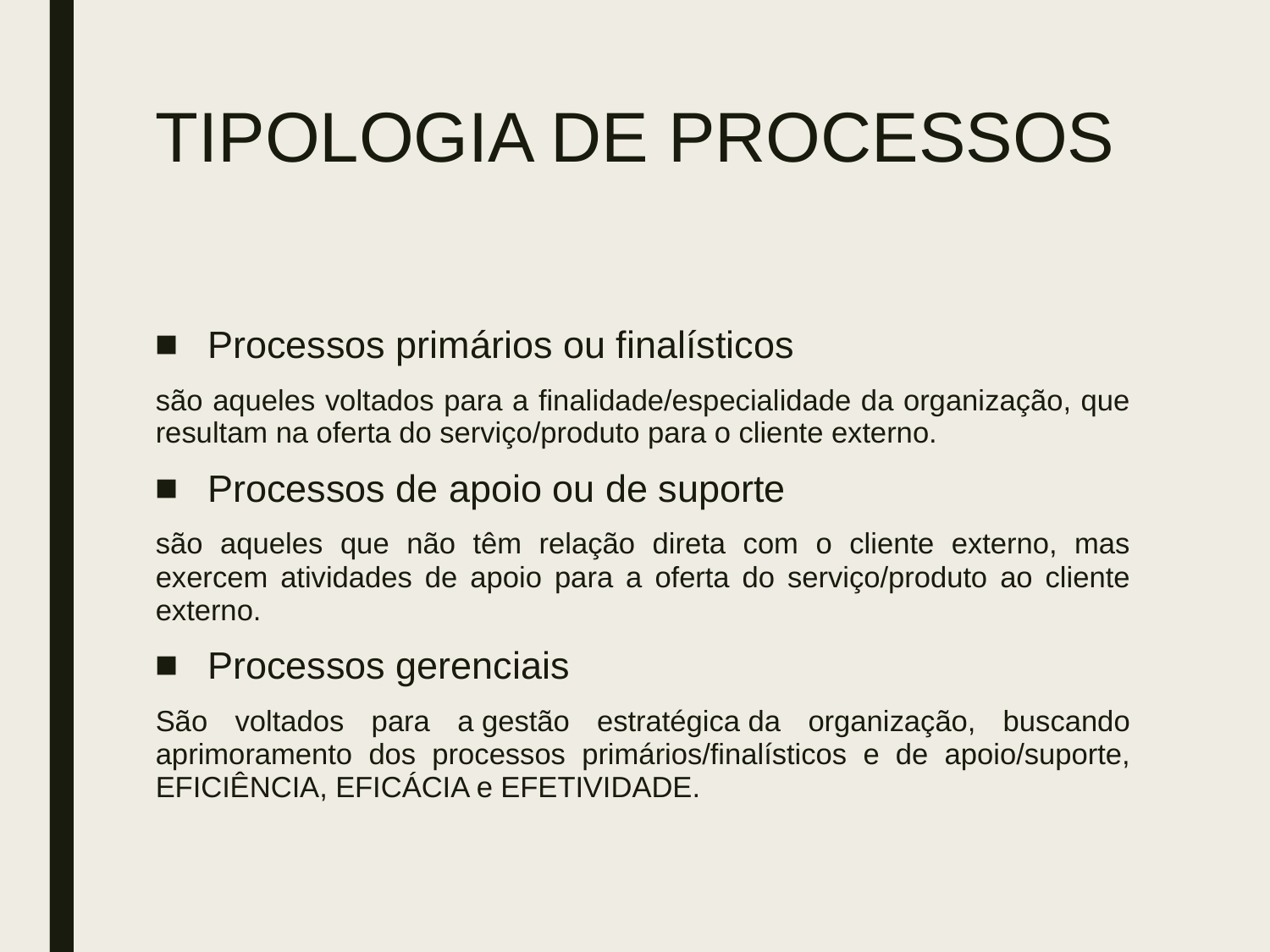

# TIPOLOGIA DE PROCESSOS
Processos primários ou finalísticos
são aqueles voltados para a finalidade/especialidade da organização, que resultam na oferta do serviço/produto para o cliente externo.
Processos de apoio ou de suporte
são aqueles que não têm relação direta com o cliente externo, mas exercem atividades de apoio para a oferta do serviço/produto ao cliente externo.
Processos gerenciais
São voltados para a gestão estratégica da organização, buscando aprimoramento dos processos primários/finalísticos e de apoio/suporte, EFICIÊNCIA, EFICÁCIA e EFETIVIDADE.